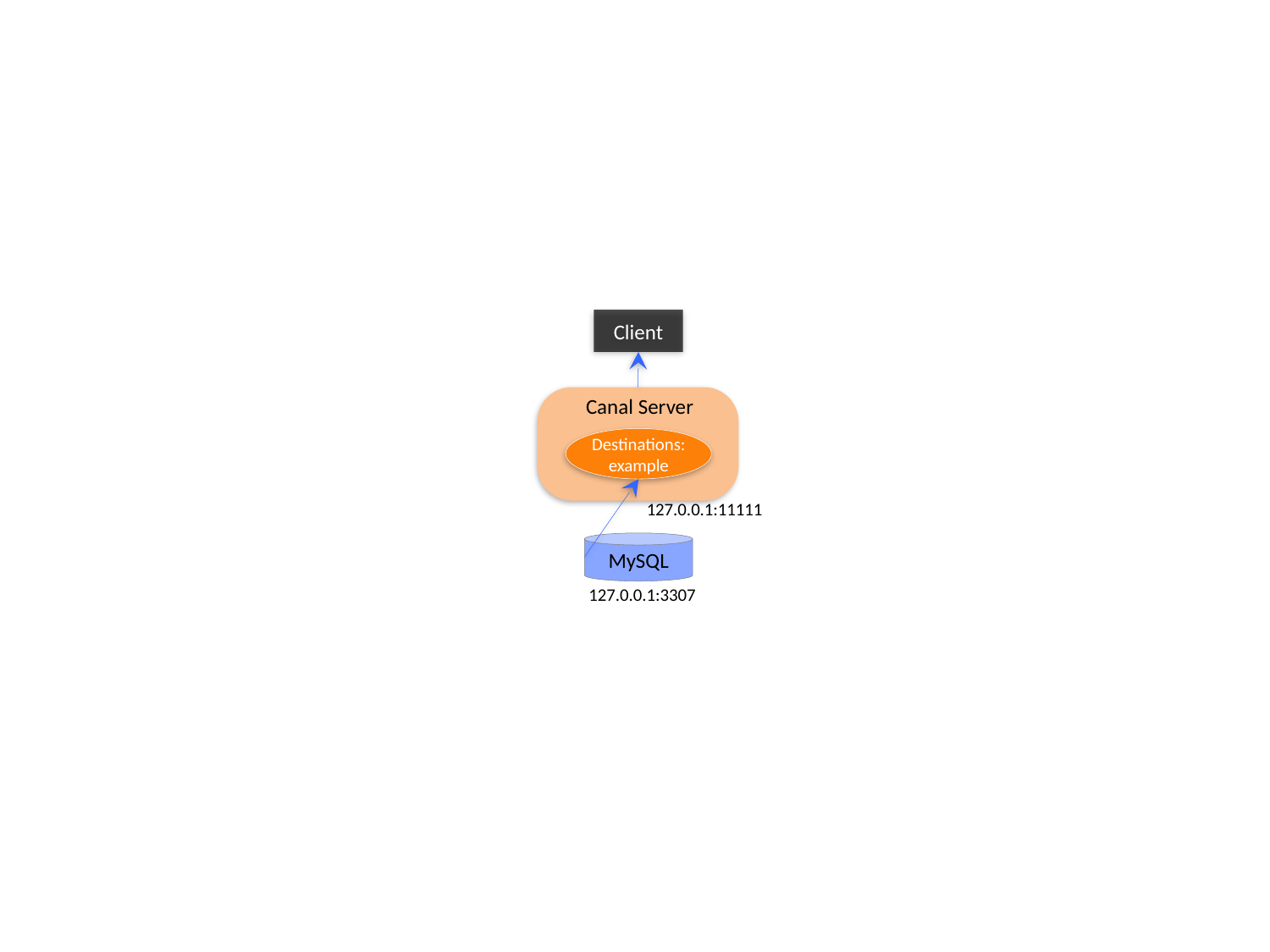

Client

Canal Server
Destinations:
example
127.0.0.1:11111
MySQL
127.0.0.1:3307